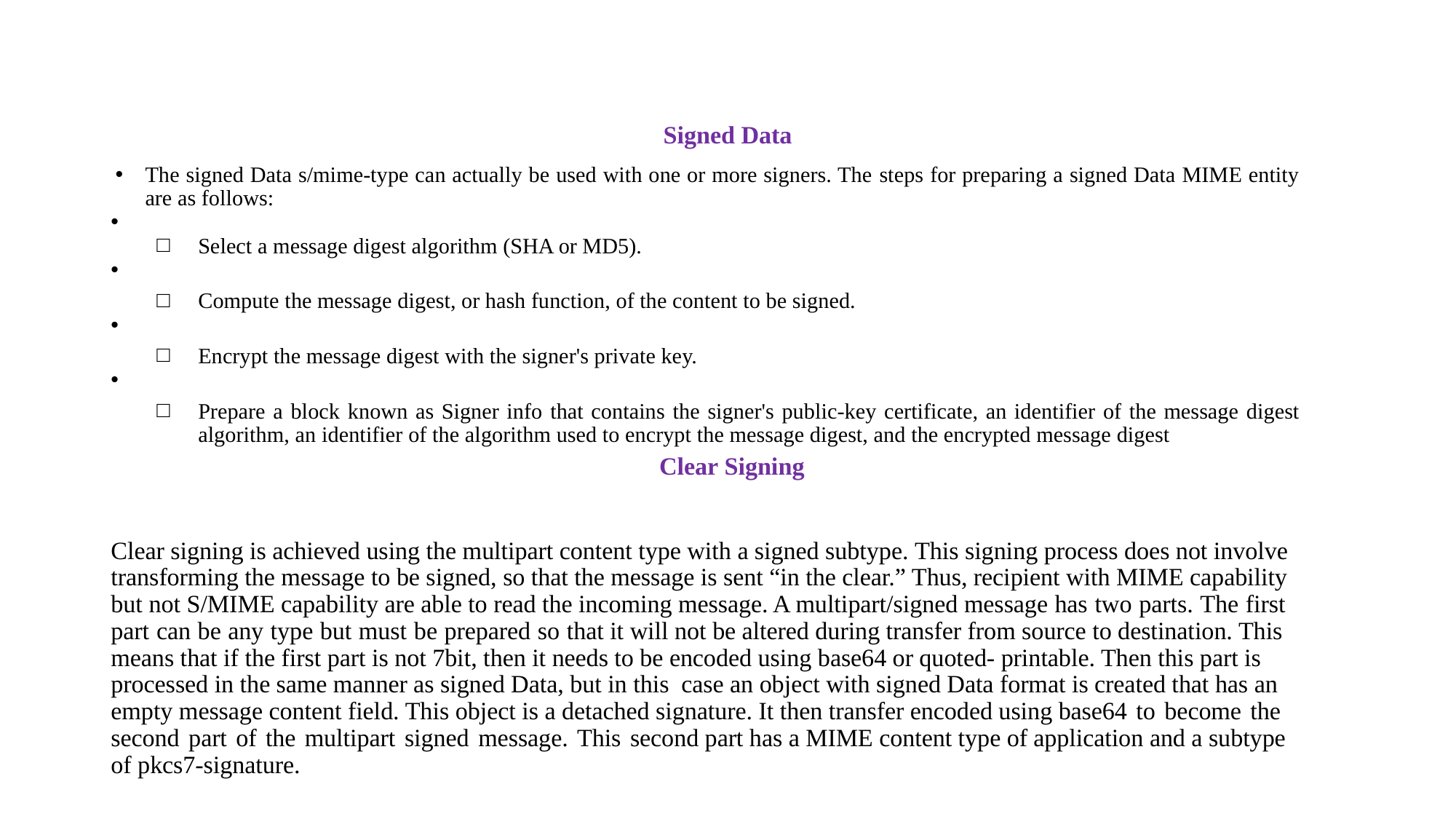

Signed Data
The signed Data s/mime-type can actually be used with one or more signers. The steps for preparing a signed Data MIME entity are as follows:

Select a message digest algorithm (SHA or MD5).

Compute the message digest, or hash function, of the content to be signed.

Encrypt the message digest with the signer's private key.

Prepare a block known as Signer info that contains the signer's public-key certificate, an identifier of the message digest algorithm, an identifier of the algorithm used to encrypt the message digest, and the encrypted message digest
Clear Signing

Clear signing is achieved using the multipart content type with a signed subtype. This signing process does not involve transforming the message to be signed, so that the message is sent “in the clear.” Thus, recipient with MIME capability but not S/MIME capability are able to read the incoming message. A multipart/signed message has two parts. The first part can be any type but must be prepared so that it will not be altered during transfer from source to destination. This means that if the first part is not 7bit, then it needs to be encoded using base64 or quoted- printable. Then this part is processed in the same manner as signed Data, but in this  case an object with signed Data format is created that has an empty message content field. This object is a detached signature. It then transfer encoded using base64 to become the second part of the multipart signed message. This second part has a MIME content type of application and a subtype of pkcs7-signature.